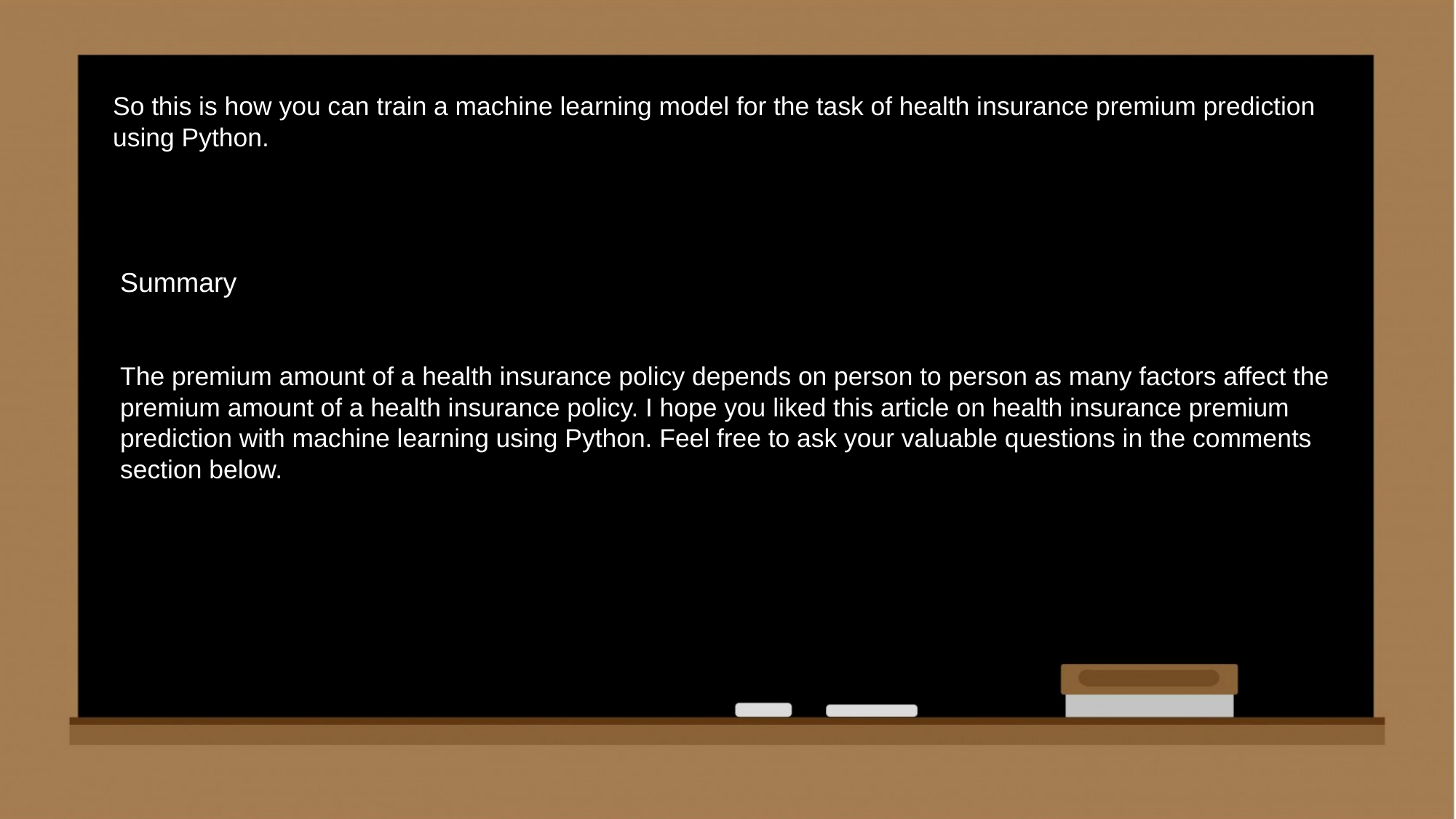

So this is how you can train a machine learning model for the task of health insurance premium prediction using Python.
Summary

The premium amount of a health insurance policy depends on person to person as many factors affect the premium amount of a health insurance policy. I hope you liked this article on health insurance premium prediction with machine learning using Python. Feel free to ask your valuable questions in the comments section below.